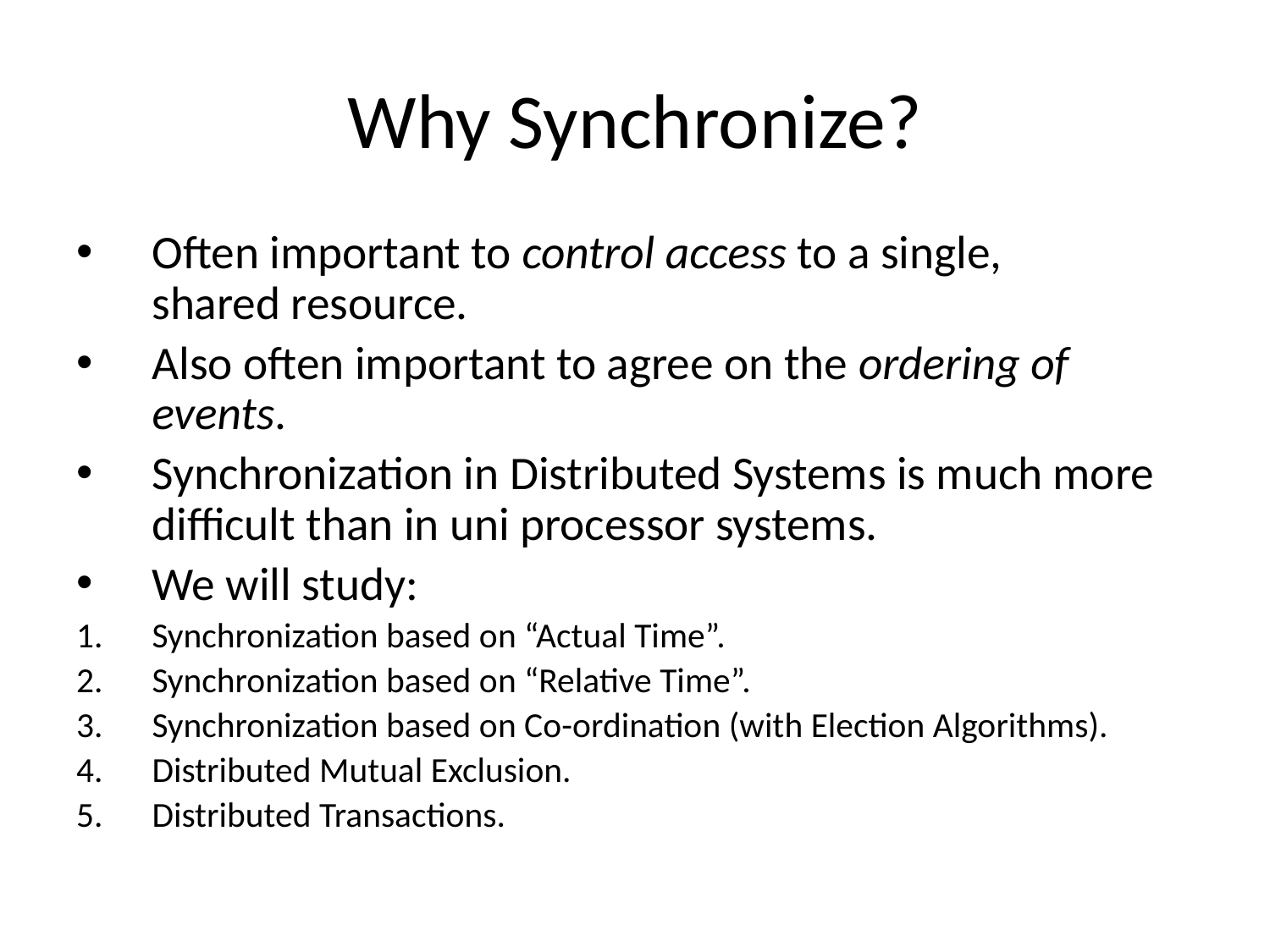

# Why Synchronize?
Often important to control access to a single,
shared resource.
Also often important to agree on the ordering of events.
Synchronization in Distributed Systems is much more difficult than in uni processor systems.
We will study:
Synchronization based on “Actual Time”.
Synchronization based on “Relative Time”.
Synchronization based on Co-ordination (with Election Algorithms).
Distributed Mutual Exclusion.
Distributed Transactions.